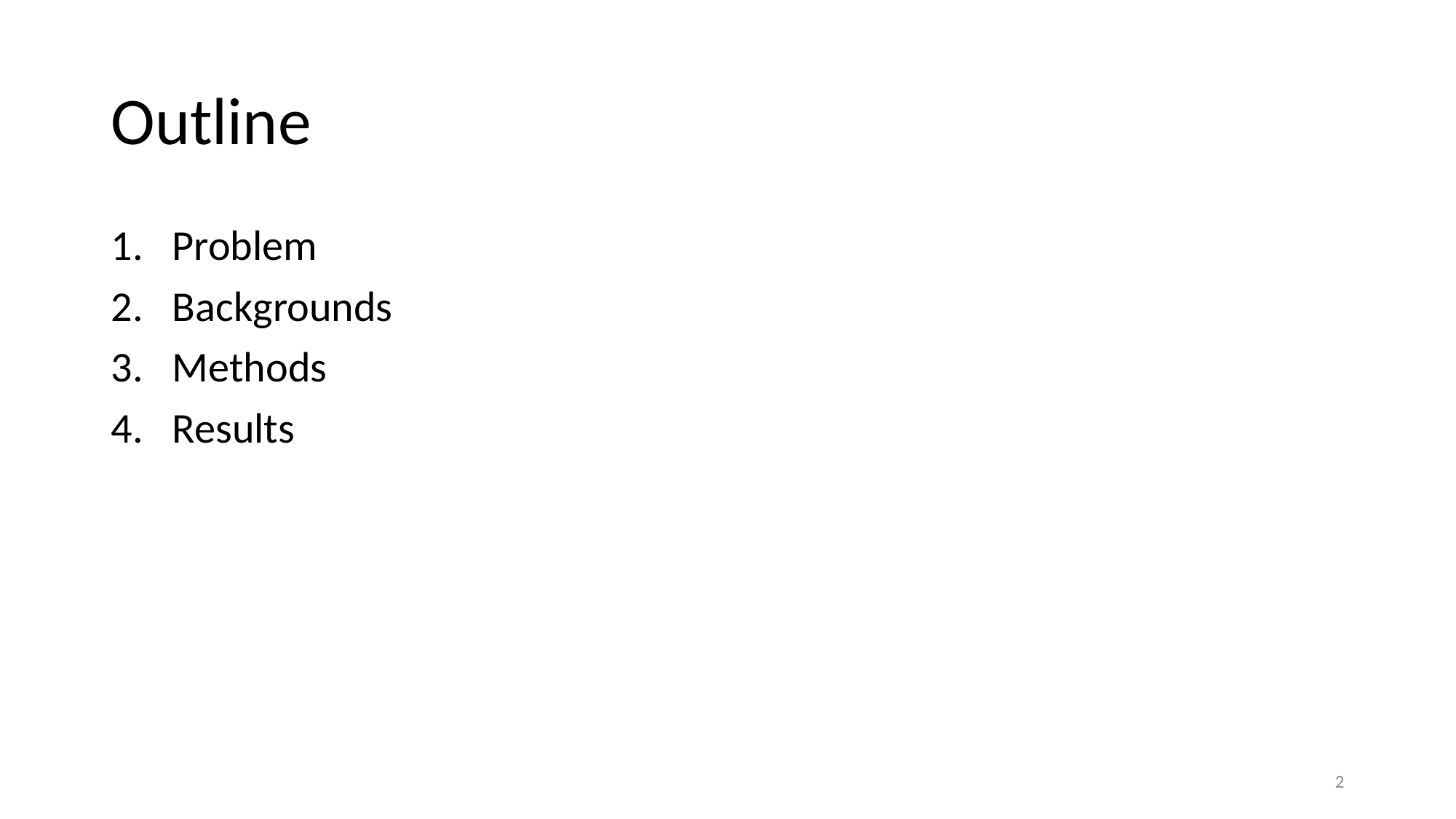

# Outline
Problem
Backgrounds
Methods
Results
2